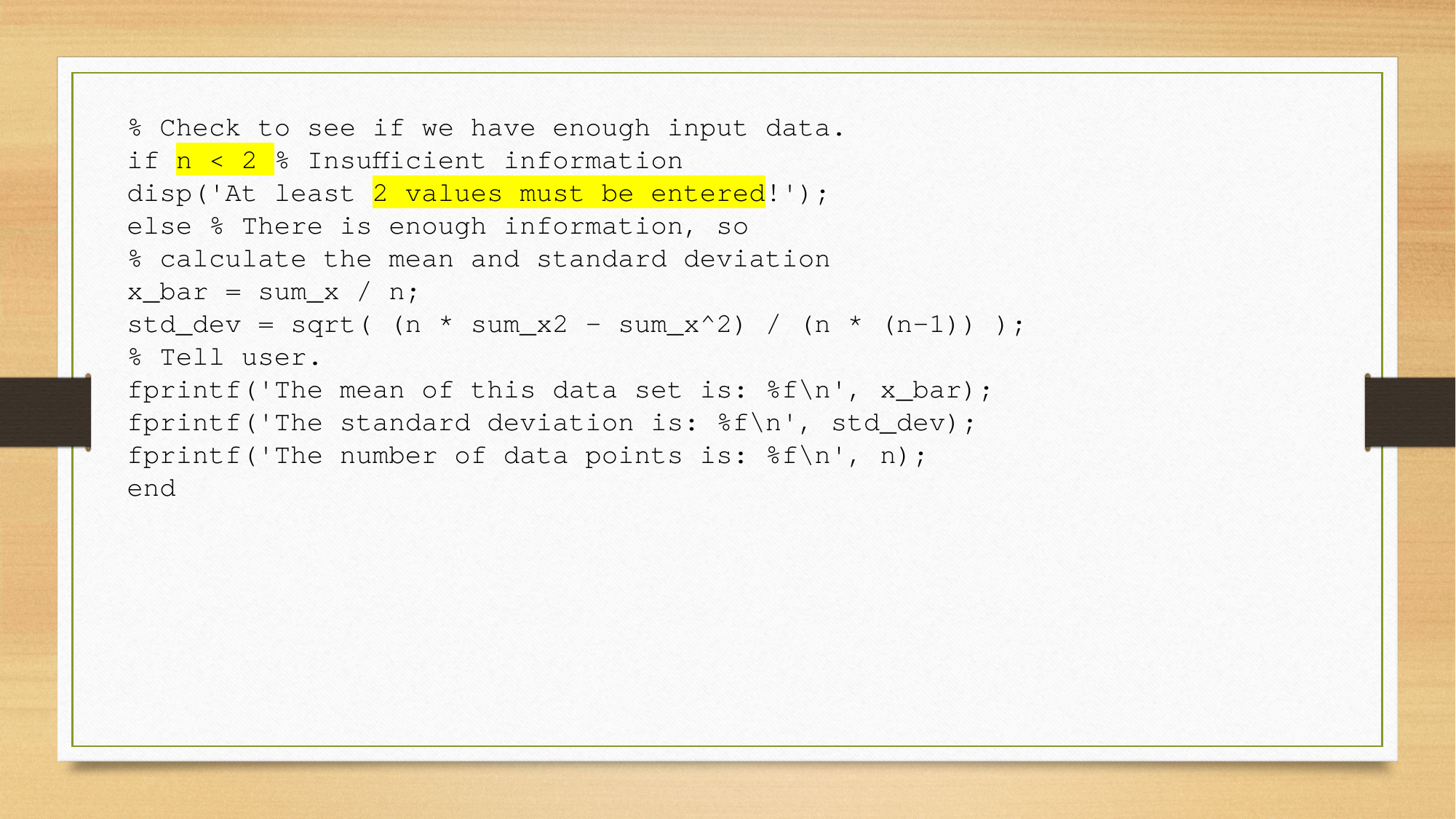

% Check to see if we have enough input data.
if n < 2 % Insufficient information
disp('At least 2 values must be entered!');
else % There is enough information, so
% calculate the mean and standard deviation
x_bar = sum_x / n;
std_dev = sqrt( (n * sum_x2 - sum_x^2) / (n * (n-1)) );
% Tell user.
fprintf('The mean of this data set is: %f\n', x_bar);
fprintf('The standard deviation is: %f\n', std_dev);
fprintf('The number of data points is: %f\n', n);
end